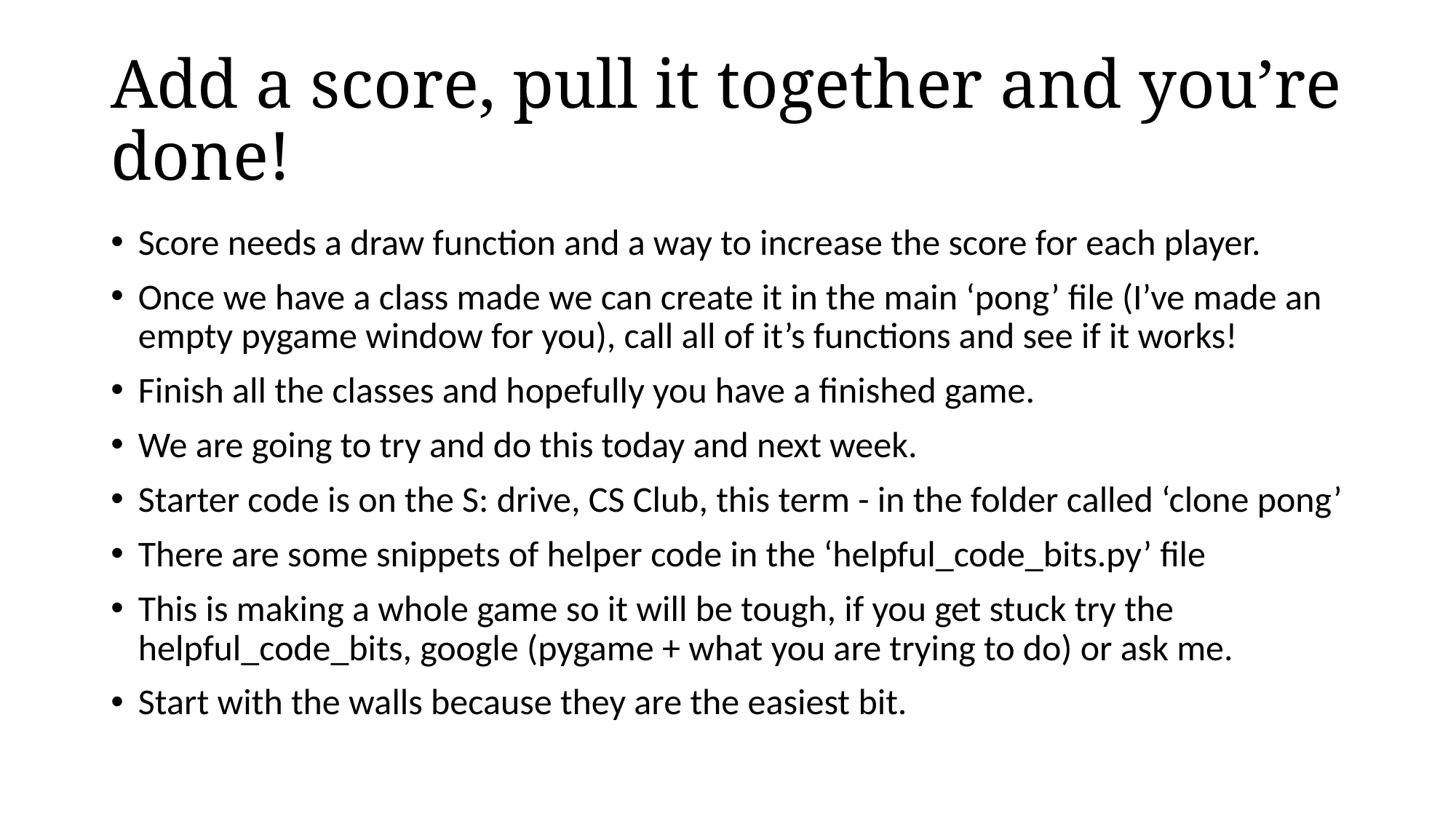

# Add a score, pull it together and you’re done!
Score needs a draw function and a way to increase the score for each player.
Once we have a class made we can create it in the main ‘pong’ file (I’ve made an empty pygame window for you), call all of it’s functions and see if it works!
Finish all the classes and hopefully you have a finished game.
We are going to try and do this today and next week.
Starter code is on the S: drive, CS Club, this term - in the folder called ‘clone pong’
There are some snippets of helper code in the ‘helpful_code_bits.py’ file
This is making a whole game so it will be tough, if you get stuck try the helpful_code_bits, google (pygame + what you are trying to do) or ask me.
Start with the walls because they are the easiest bit.